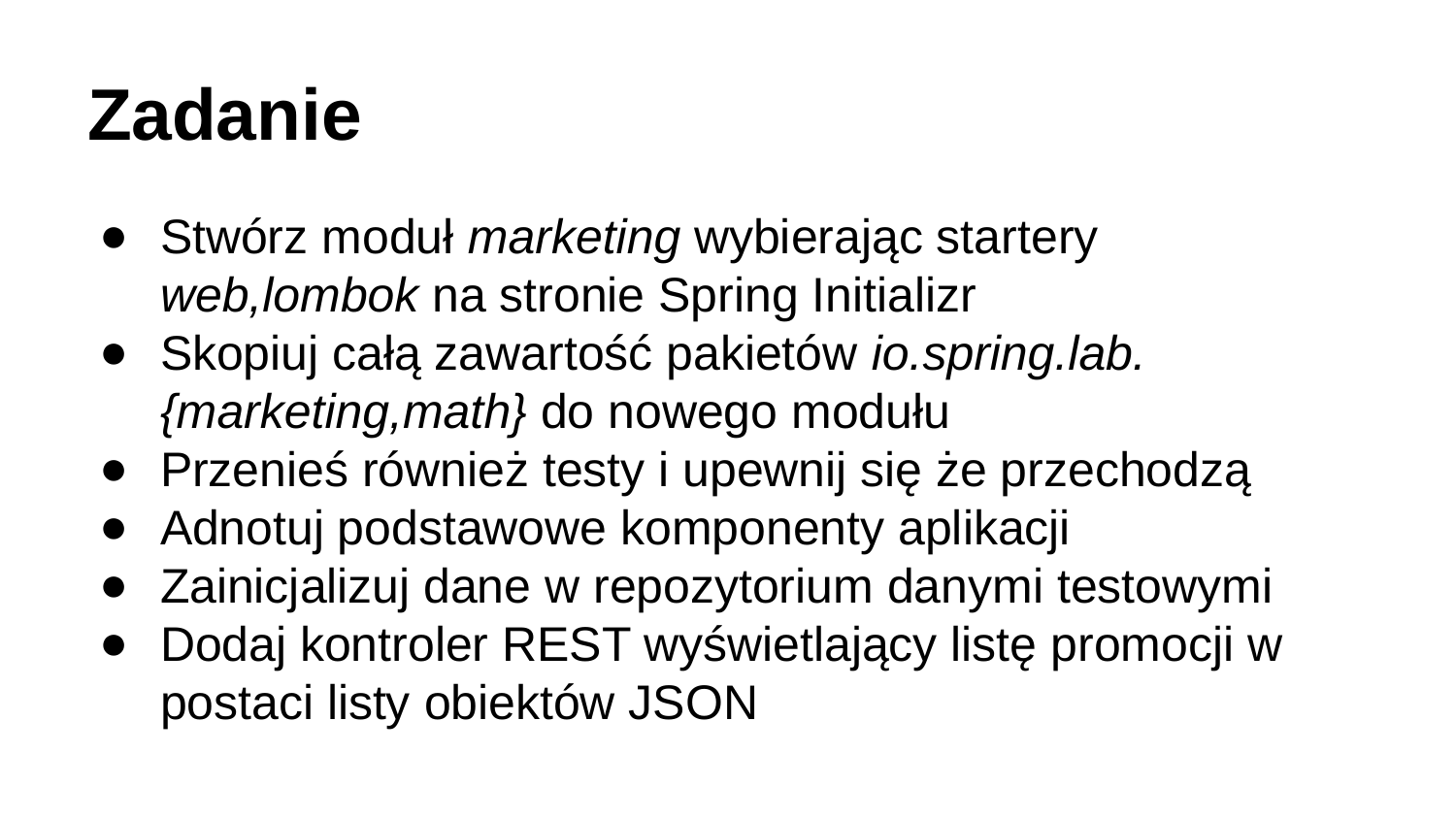

# Zadanie
Stwórz moduł marketing wybierając startery web,lombok na stronie Spring Initializr
Skopiuj całą zawartość pakietów io.spring.lab.{marketing,math} do nowego modułu
Przenieś również testy i upewnij się że przechodzą
Adnotuj podstawowe komponenty aplikacji
Zainicjalizuj dane w repozytorium danymi testowymi
Dodaj kontroler REST wyświetlający listę promocji w postaci listy obiektów JSON